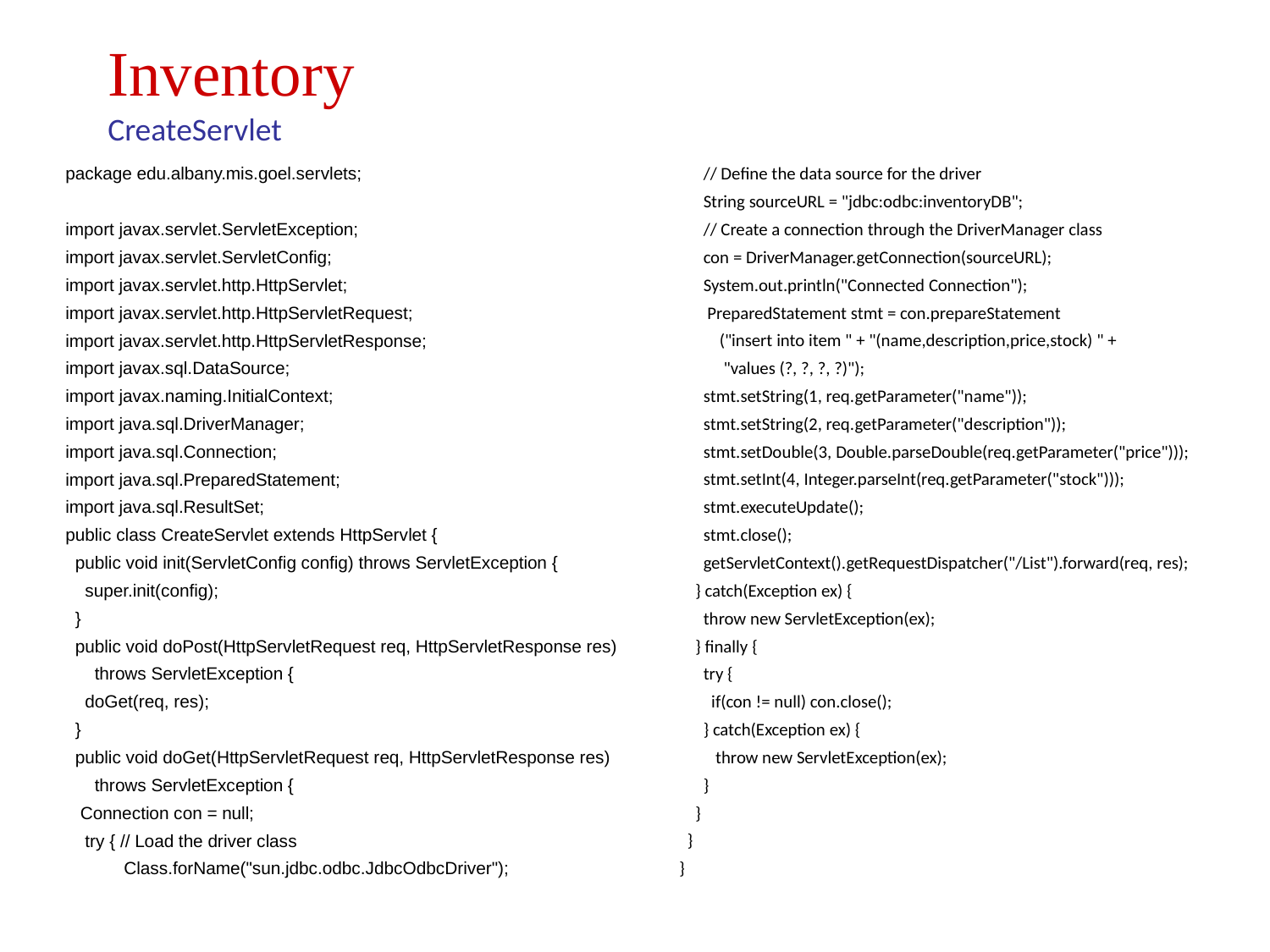

Inventory
CreateServlet
package edu.albany.mis.goel.servlets;

import javax.servlet.ServletException;
import javax.servlet.ServletConfig;
import javax.servlet.http.HttpServlet;
import javax.servlet.http.HttpServletRequest;
import javax.servlet.http.HttpServletResponse;
import javax.sql.DataSource;
import javax.naming.InitialContext;
import java.sql.DriverManager;
import java.sql.Connection;
import java.sql.PreparedStatement;
import java.sql.ResultSet;
public class CreateServlet extends HttpServlet {
  public void init(ServletConfig config) throws ServletException {
    super.init(config);
  }
  public void doPost(HttpServletRequest req, HttpServletResponse res)
      throws ServletException {
    doGet(req, res);
  }
  public void doGet(HttpServletRequest req, HttpServletResponse res)
      throws ServletException {
   Connection con = null;
    try { // Load the driver class
            Class.forName("sun.jdbc.odbc.JdbcOdbcDriver");
      // Define the data source for the driver
      String sourceURL = "jdbc:odbc:inventoryDB";
      // Create a connection through the DriverManager class
      con = DriverManager.getConnection(sourceURL);
      System.out.println("Connected Connection");
       PreparedStatement stmt = con.prepareStatement
          ("insert into item " + "(name,description,price,stock) " +
           "values (?, ?, ?, ?)");
      stmt.setString(1, req.getParameter("name"));
      stmt.setString(2, req.getParameter("description"));
      stmt.setDouble(3, Double.parseDouble(req.getParameter("price")));
      stmt.setInt(4, Integer.parseInt(req.getParameter("stock")));
      stmt.executeUpdate();
      stmt.close();
      getServletContext().getRequestDispatcher("/List").forward(req, res);
    } catch(Exception ex) {
      throw new ServletException(ex);
    } finally {
      try {
        if(con != null) con.close();
      } catch(Exception ex) {
         throw new ServletException(ex);
      }
    }
  }
}